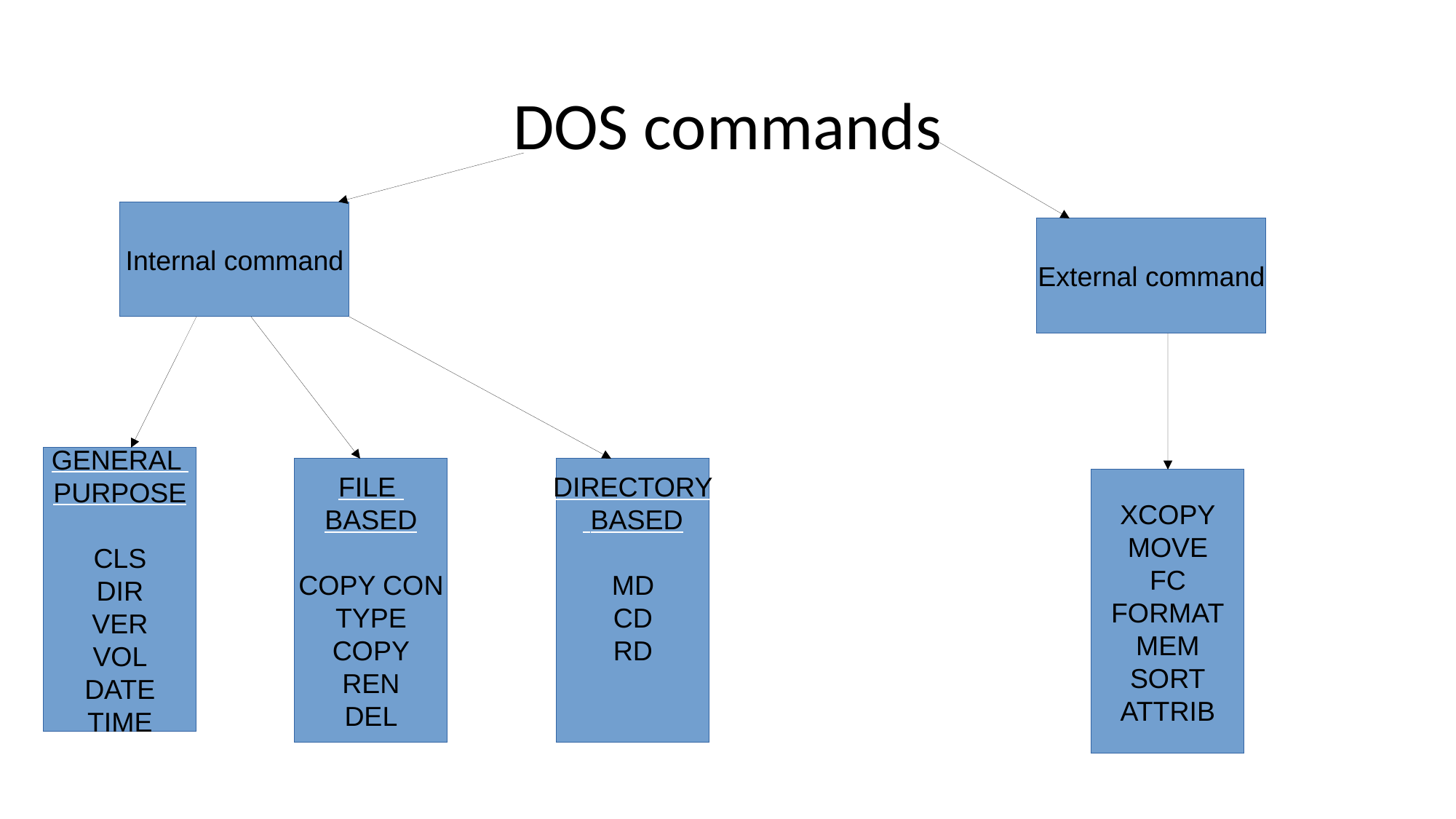

DOS commands

Internal command
External command

GENERAL
PURPOSE

CLS
DIR
VER
VOL
DATE
TIME
FILE
BASED

COPY CON
TYPE
COPY
REN
DEL
DIRECTORY
 BASED

MD
CD
RD

XCOPY
MOVE
FC
FORMAT
MEM
SORT
ATTRIB